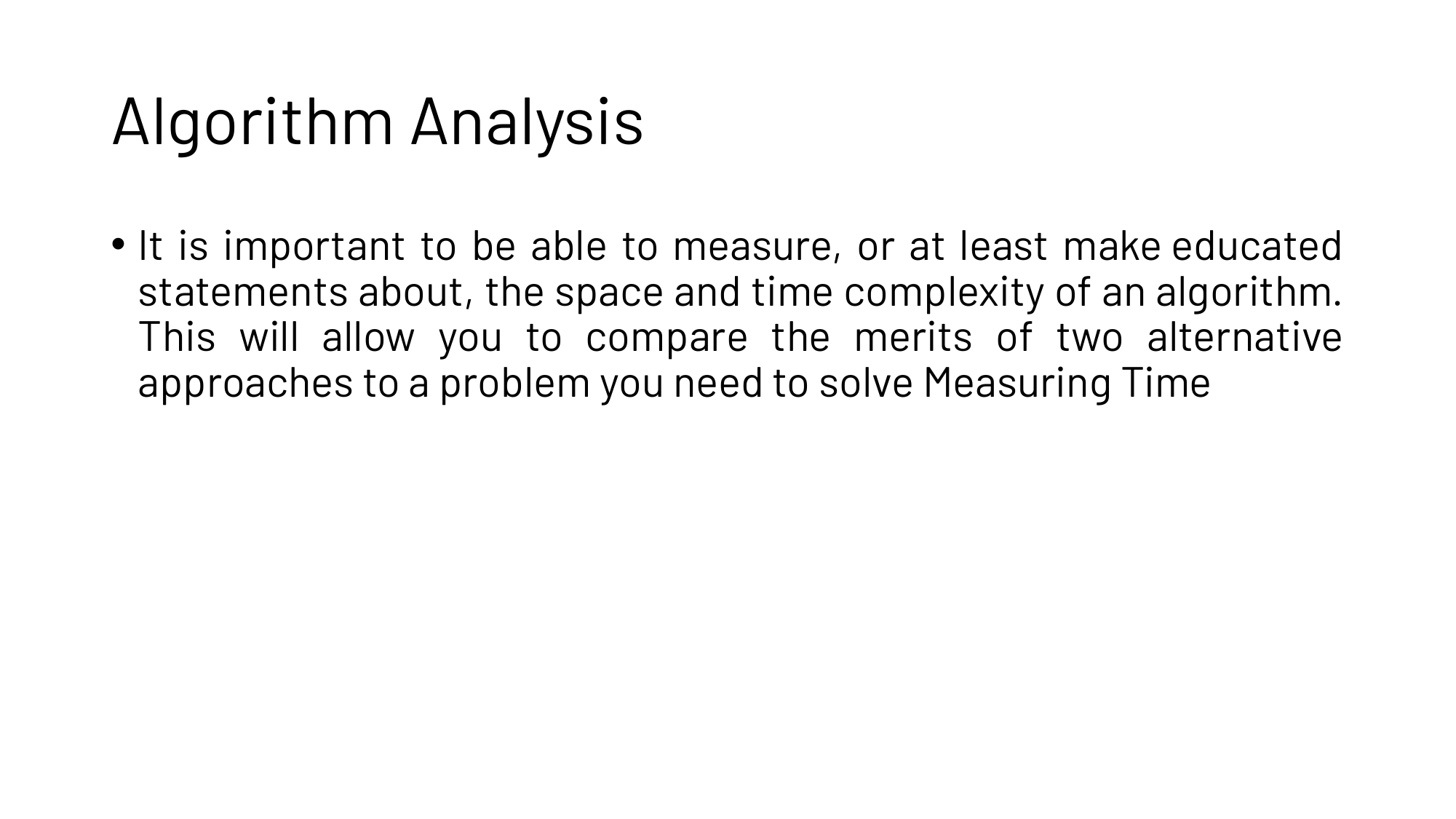

# Algorithm Analysis
It is important to be able to measure, or at least make educated statements about, the space and time complexity of an algorithm. This will allow you to compare the merits of two alternative approaches to a problem you need to solve Measuring Time